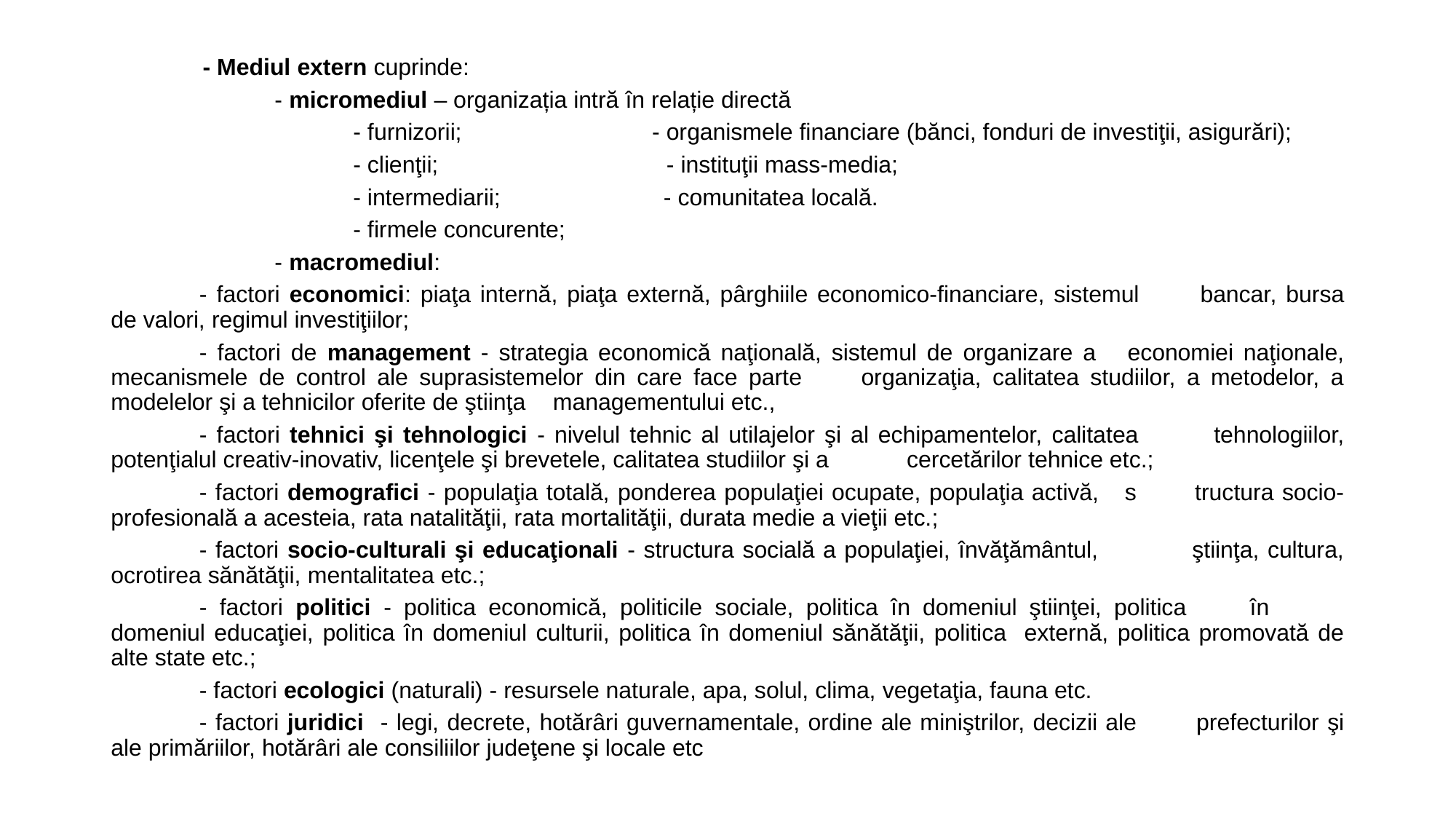

- Mediul extern cuprinde:
                         - micromediul – organizația intră în relație directă
                                     - furnizorii;                             - organismele financiare (bănci, fonduri de investiţii, asigurări);
                                     - clienţii;                                   - instituţii mass-media;
                                     - intermediarii;                         - comunitatea locală.
                                     - firmele concurente;
                         - macromediul:
	- factori economici: piaţa internă, piaţa externă, pârghiile economico-financiare, sistemul 	bancar, bursa de valori, regimul investiţiilor;
	- factori de management - strategia economică naţională, sistemul de organizare a 	economiei naţionale, mecanismele de control ale suprasistemelor din care face parte 		organizaţia, calitatea studiilor, a metodelor, a modelelor şi a tehnicilor oferite de ştiinţa 	managementului etc.,
	- factori tehnici şi tehnologici - nivelul tehnic al utilajelor şi al echipamentelor, calitatea 	tehnologiilor, potenţialul creativ-inovativ, licenţele şi brevetele, calitatea studiilor şi a 	cercetărilor tehnice etc.;
	- factori demografici - populaţia totală, ponderea populaţiei ocupate, populaţia activă,   s	tructura socio-profesională a acesteia, rata natalităţii, rata mortalităţii, durata medie a vieţii etc.;
	- factori socio-culturali şi educaţionali - structura socială a populaţiei, învăţământul, 	ştiinţa, cultura, ocrotirea sănătăţii, mentalitatea etc.;
	- factori politici - politica economică, politicile sociale, politica în domeniul ştiinţei, politica 	în 	domeniul educaţiei, politica în domeniul culturii, politica în domeniul sănătăţii, politica 	externă, politica promovată de alte state etc.;
	- factori ecologici (naturali) - resursele naturale, apa, solul, clima, vegetaţia, fauna etc.
	- factori juridici  - legi, decrete, hotărâri guvernamentale, ordine ale miniştrilor, decizii ale 	prefecturilor şi ale primăriilor, hotărâri ale consiliilor judeţene şi locale etc